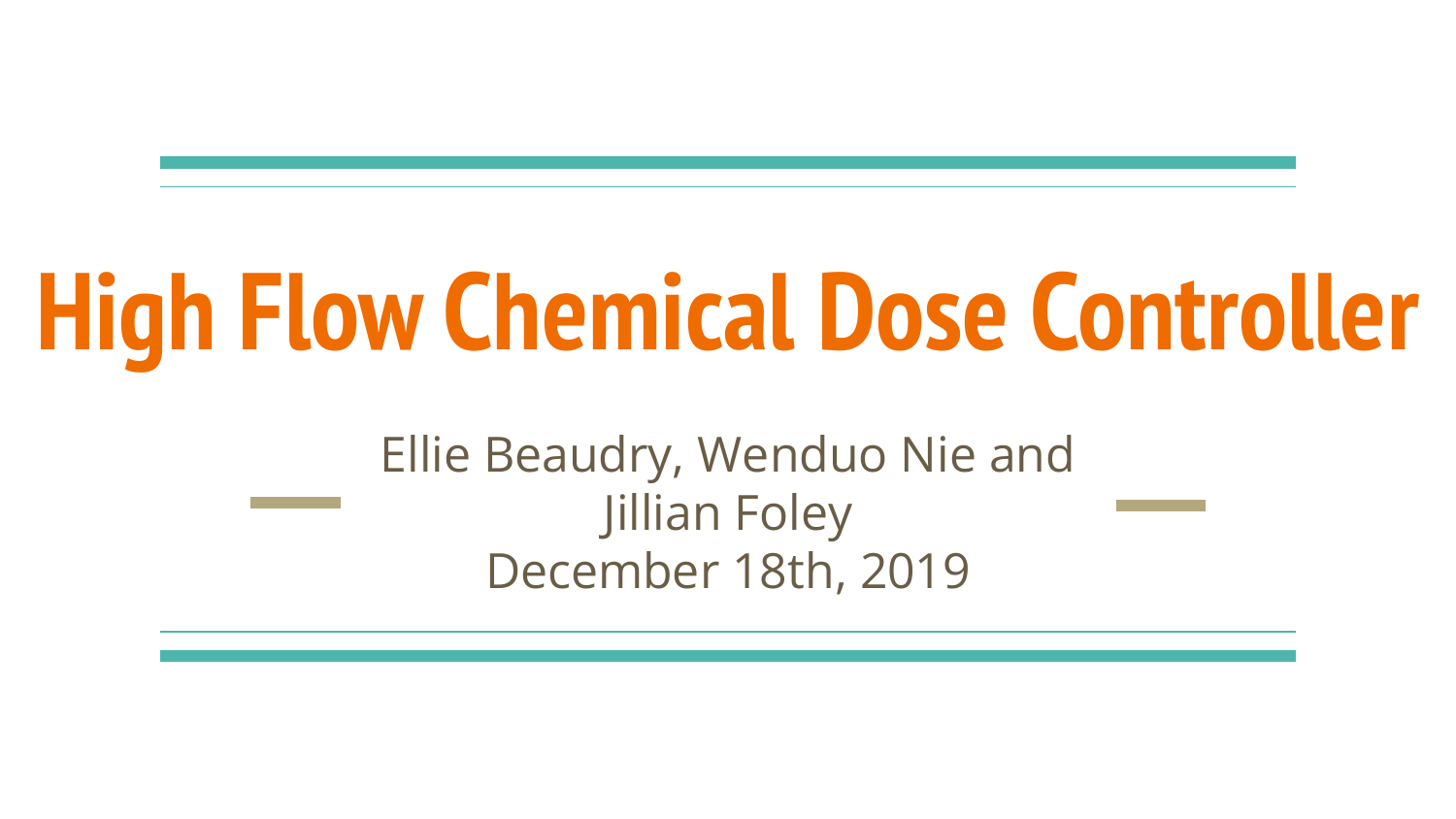

# High Flow Chemical Dose Controller
Ellie Beaudry, Wenduo Nie and Jillian Foley
December 18th, 2019